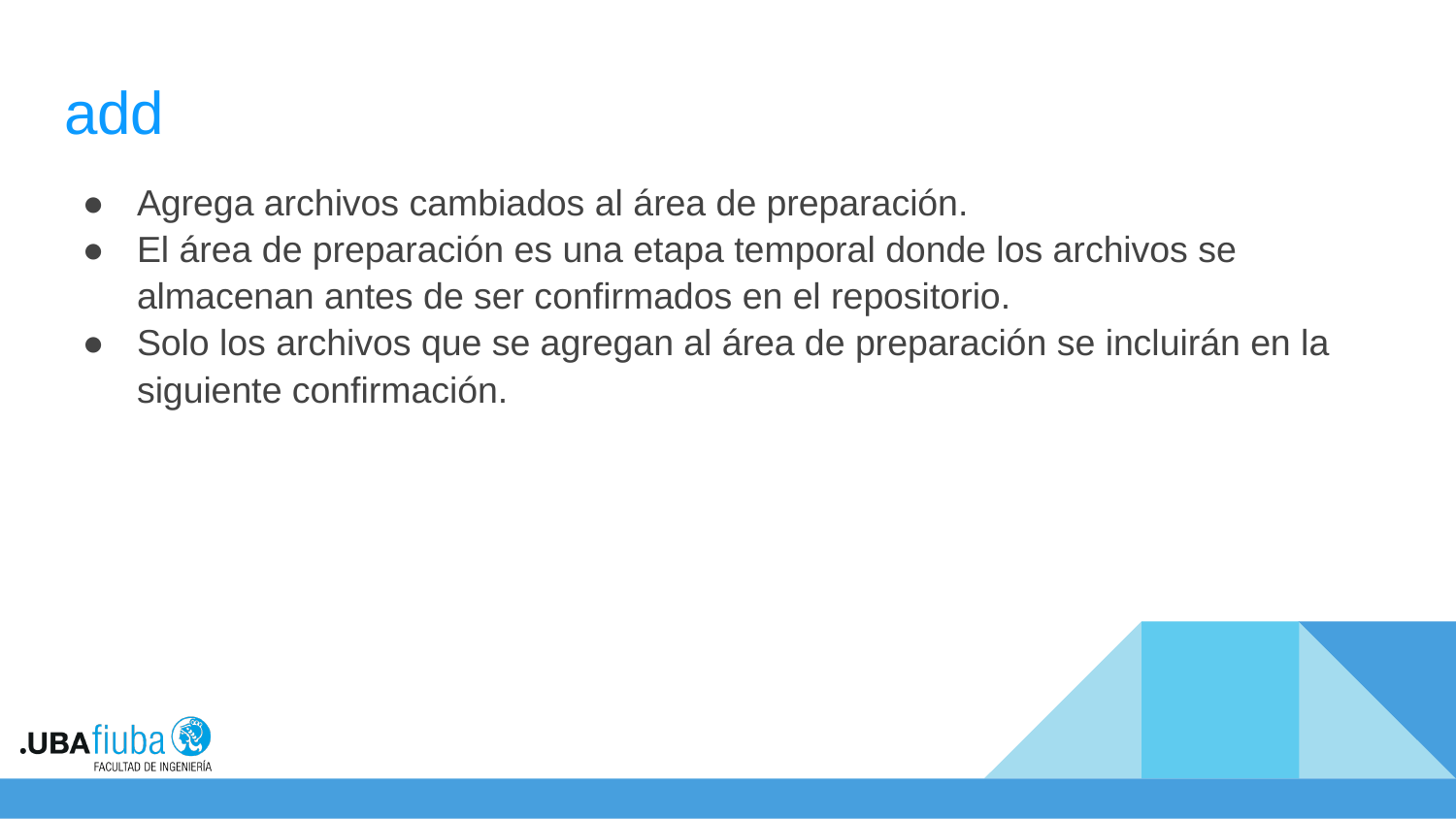

# add
Agrega archivos cambiados al área de preparación.
El área de preparación es una etapa temporal donde los archivos se almacenan antes de ser confirmados en el repositorio.
Solo los archivos que se agregan al área de preparación se incluirán en la siguiente confirmación.